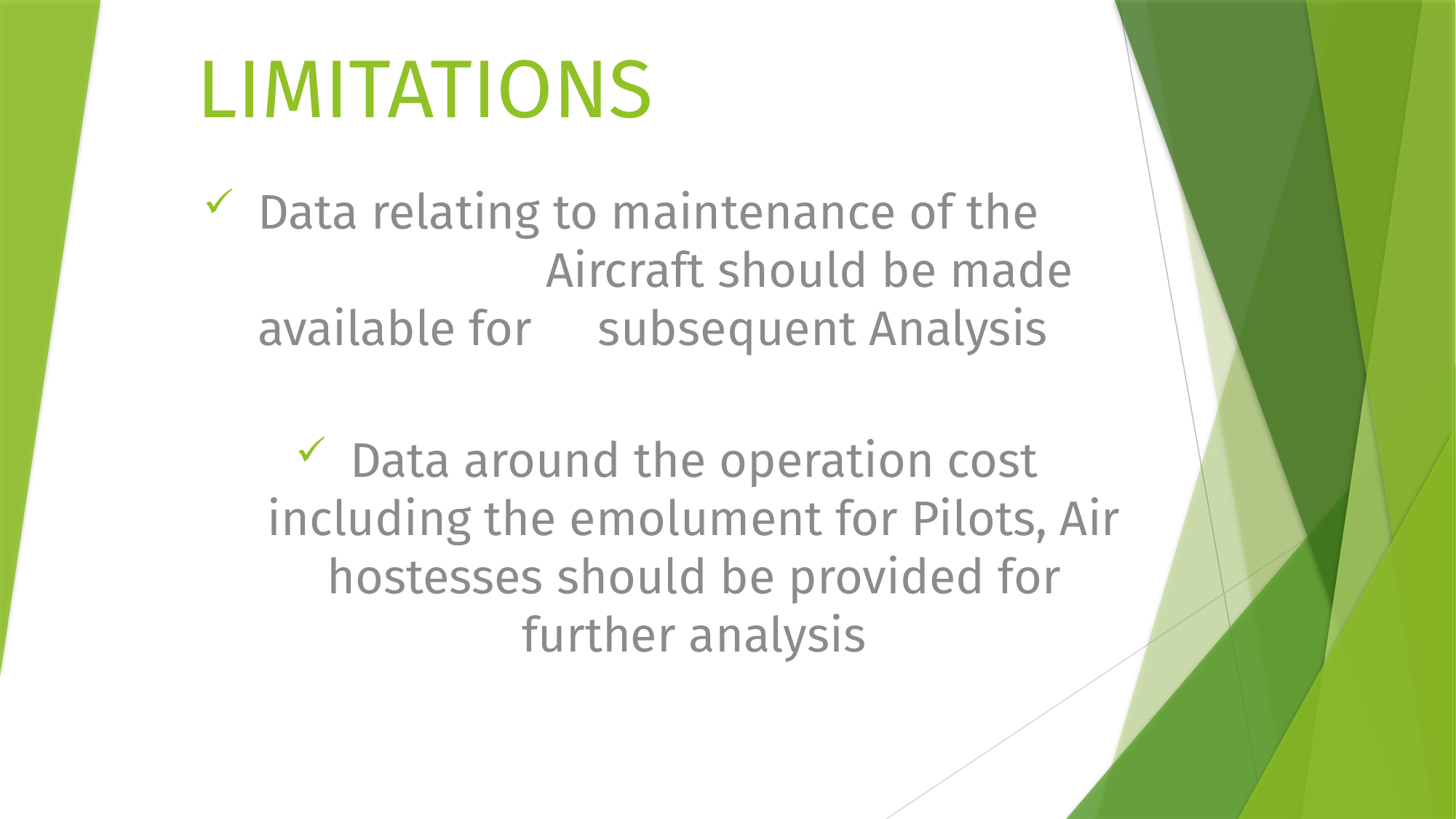

# LIMITATIONS
Data relating to maintenance of the			 Aircraft should be made available for	 subsequent Analysis
Data around the operation cost including the emolument for Pilots, Air hostesses should be provided for further analysis